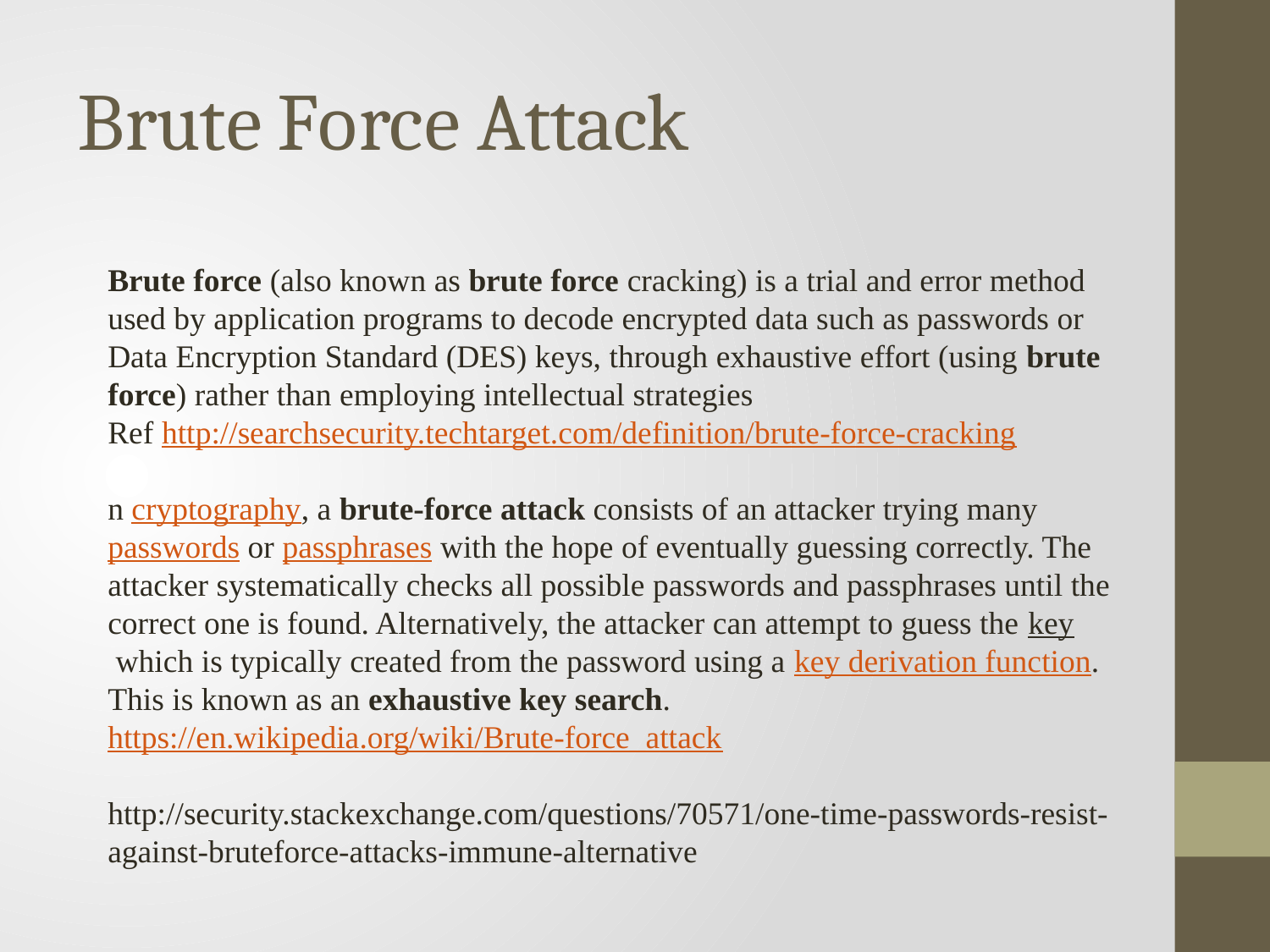

# Brute Force Attack
Brute force (also known as brute force cracking) is a trial and error method used by application programs to decode encrypted data such as passwords or Data Encryption Standard (DES) keys, through exhaustive effort (using brute force) rather than employing intellectual strategies
Ref http://searchsecurity.techtarget.com/definition/brute-force-cracking

n cryptography, a brute-force attack consists of an attacker trying many passwords or passphrases with the hope of eventually guessing correctly. The attacker systematically checks all possible passwords and passphrases until the correct one is found. Alternatively, the attacker can attempt to guess the key which is typically created from the password using a key derivation function. This is known as an exhaustive key search.
https://en.wikipedia.org/wiki/Brute-force_attack

http://security.stackexchange.com/questions/70571/one-time-passwords-resist-against-bruteforce-attacks-immune-alternative